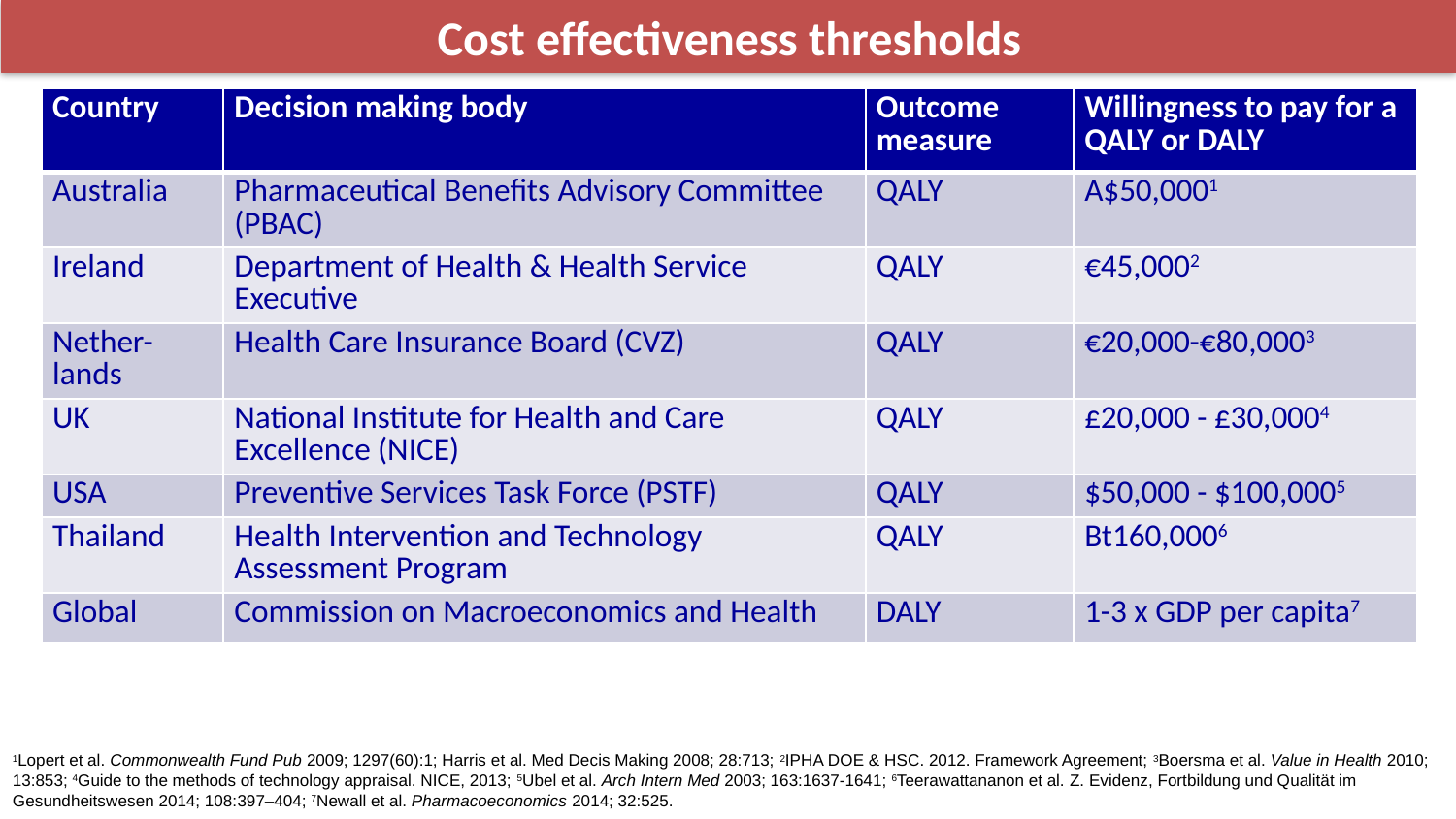

Cost effectiveness thresholds
| Country | Decision making body | Outcome measure | Willingness to pay for a QALY or DALY |
| --- | --- | --- | --- |
| Australia | Pharmaceutical Benefits Advisory Committee (PBAC) | QALY | A$50,0001 |
| Ireland | Department of Health & Health Service Executive | QALY | €45,0002 |
| Nether-lands | Health Care Insurance Board (CVZ) | QALY | €20,000-€80,0003 |
| UK | National Institute for Health and Care Excellence (NICE) | QALY | £20,000 - £30,0004 |
| USA | Preventive Services Task Force (PSTF) | QALY | $50,000 - $100,0005 |
| Thailand | Health Intervention and Technology Assessment Program | QALY | Bt160,0006 |
| Global | Commission on Macroeconomics and Health | DALY | 1-3 x GDP per capita7 |
1Lopert et al. Commonwealth Fund Pub 2009; 1297(60):1; Harris et al. Med Decis Making 2008; 28:713; 2IPHA DOE & HSC. 2012. Framework Agreement; 3Boersma et al. Value in Health 2010; 13:853; 4Guide to the methods of technology appraisal. NICE, 2013; 5Ubel et al. Arch Intern Med 2003; 163:1637-1641; 6Teerawattananon et al. Z. Evidenz, Fortbildung und Qualität im Gesundheitswesen 2014; 108:397–404; 7Newall et al. Pharmacoeconomics 2014; 32:525.